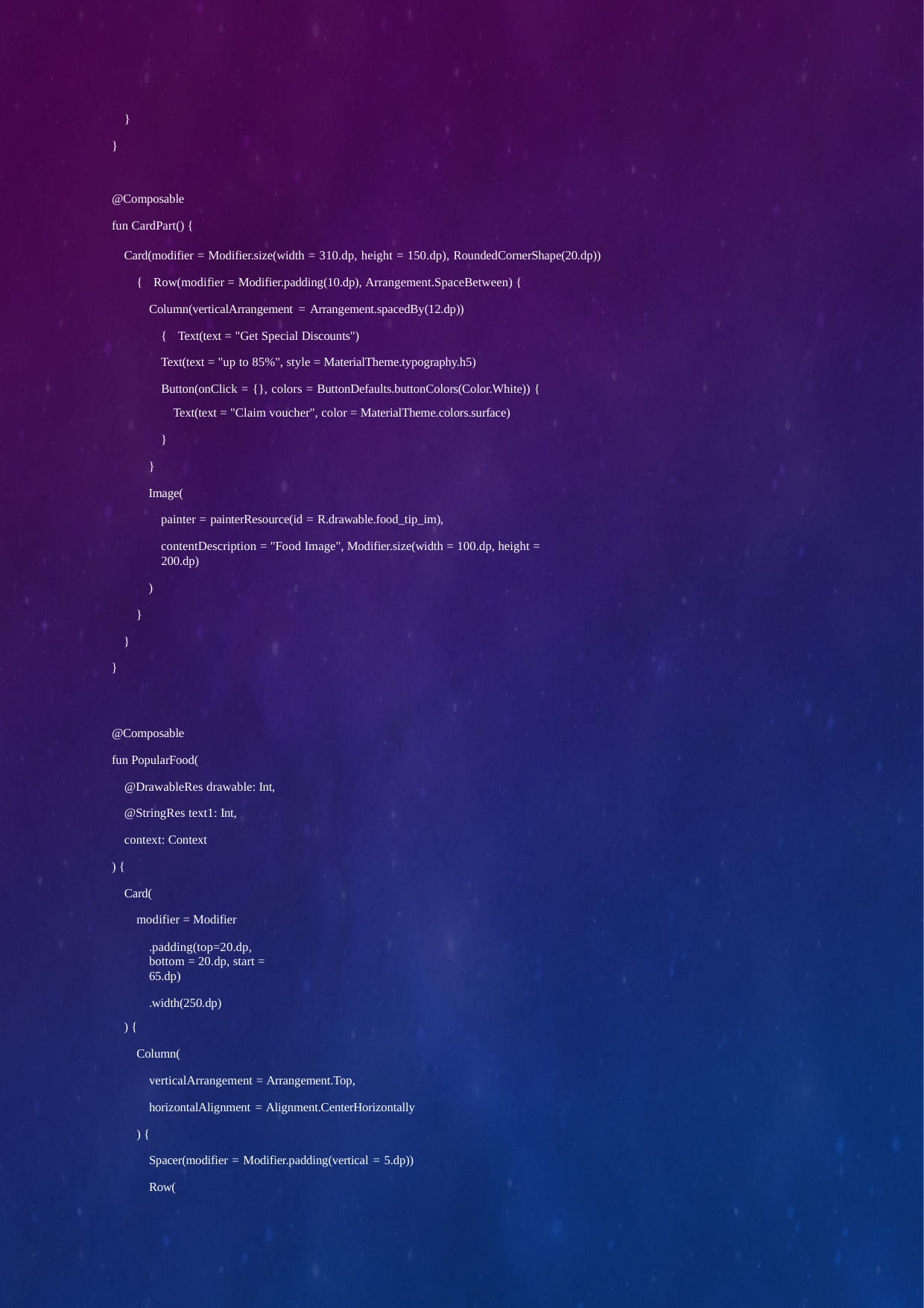

}
}
@Composable
fun CardPart() {
Card(modifier = Modifier.size(width = 310.dp, height = 150.dp), RoundedCornerShape(20.dp)) { Row(modifier = Modifier.padding(10.dp), Arrangement.SpaceBetween) {
Column(verticalArrangement = Arrangement.spacedBy(12.dp)) { Text(text = "Get Special Discounts")
Text(text = "up to 85%", style = MaterialTheme.typography.h5) Button(onClick = {}, colors = ButtonDefaults.buttonColors(Color.White)) {
Text(text = "Claim voucher", color = MaterialTheme.colors.surface)
}
}
Image(
painter = painterResource(id = R.drawable.food_tip_im),
contentDescription = "Food Image", Modifier.size(width = 100.dp, height = 200.dp)
)
}
}
}
@Composable
fun PopularFood(
@DrawableRes drawable: Int, @StringRes text1: Int, context: Context
) {
Card(
modifier = Modifier
.padding(top=20.dp, bottom = 20.dp, start = 65.dp)
.width(250.dp)
) {
Column(
verticalArrangement = Arrangement.Top, horizontalAlignment = Alignment.CenterHorizontally
) {
Spacer(modifier = Modifier.padding(vertical = 5.dp)) Row(